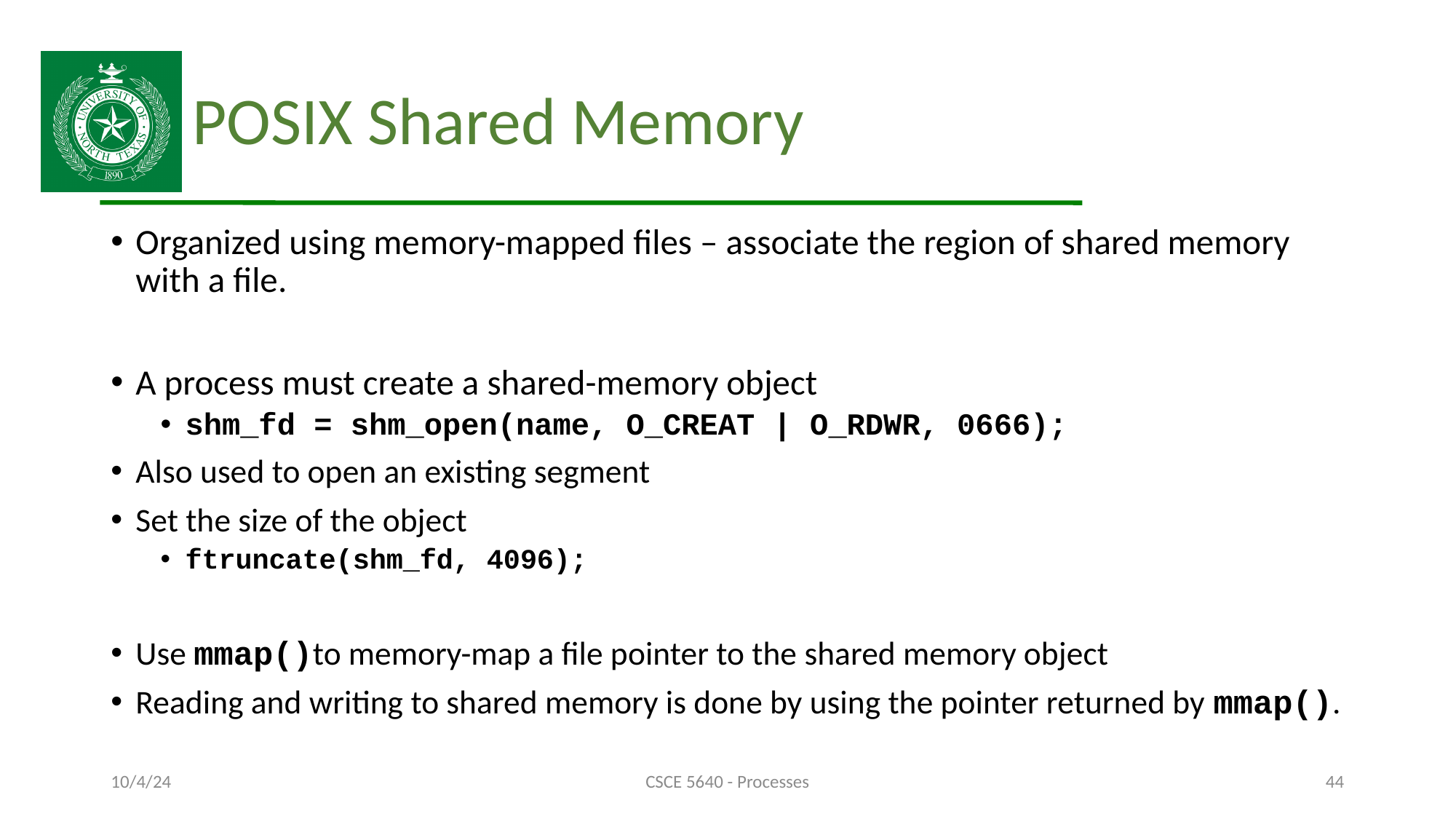

# POSIX Shared Memory
Organized using memory-mapped files – associate the region of shared memory with a file.

A process must create a shared-memory object
shm_fd = shm_open(name, O_CREAT | O_RDWR, 0666);
Also used to open an existing segment
Set the size of the object
ftruncate(shm_fd, 4096);

Use mmap()to memory-map a file pointer to the shared memory object
Reading and writing to shared memory is done by using the pointer returned by mmap().
10/4/24
CSCE 5640 - Processes
44